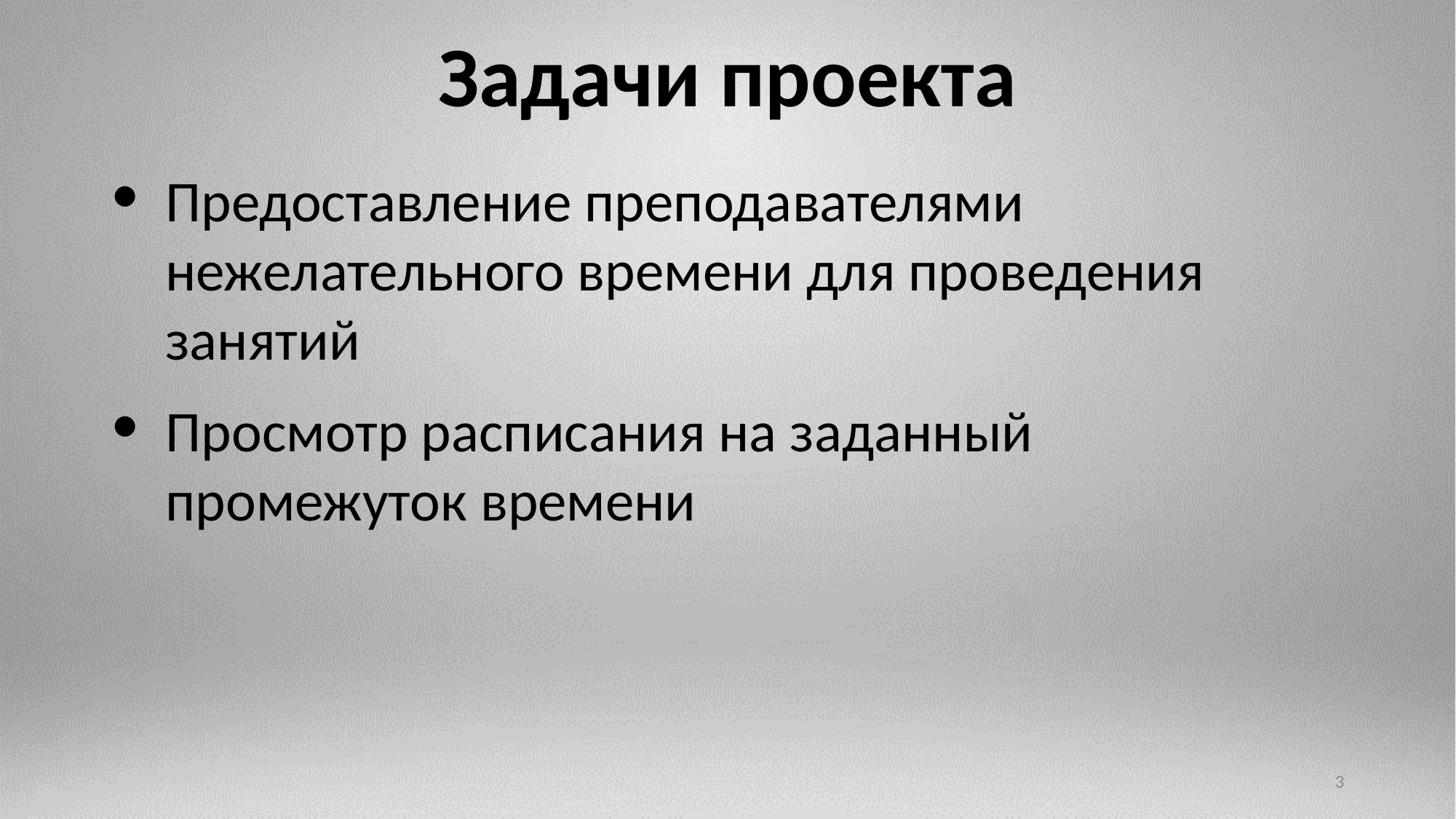

# Задачи проекта
Предоставление преподавателями нежелательного времени для проведения занятий
Просмотр расписания на заданный промежуток времени
3